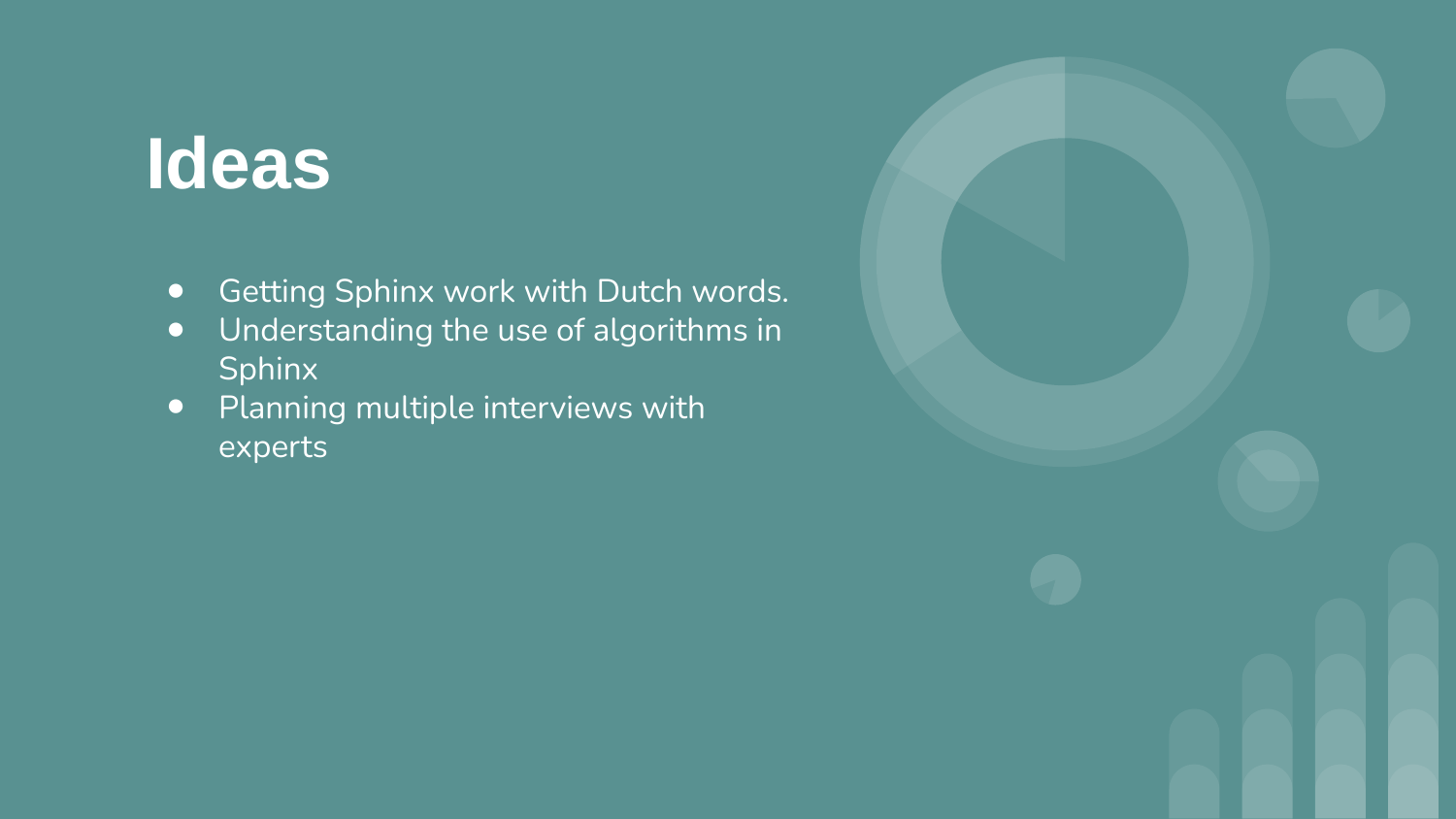

# Ideas
Getting Sphinx work with Dutch words.
Understanding the use of algorithms in Sphinx
Planning multiple interviews with experts